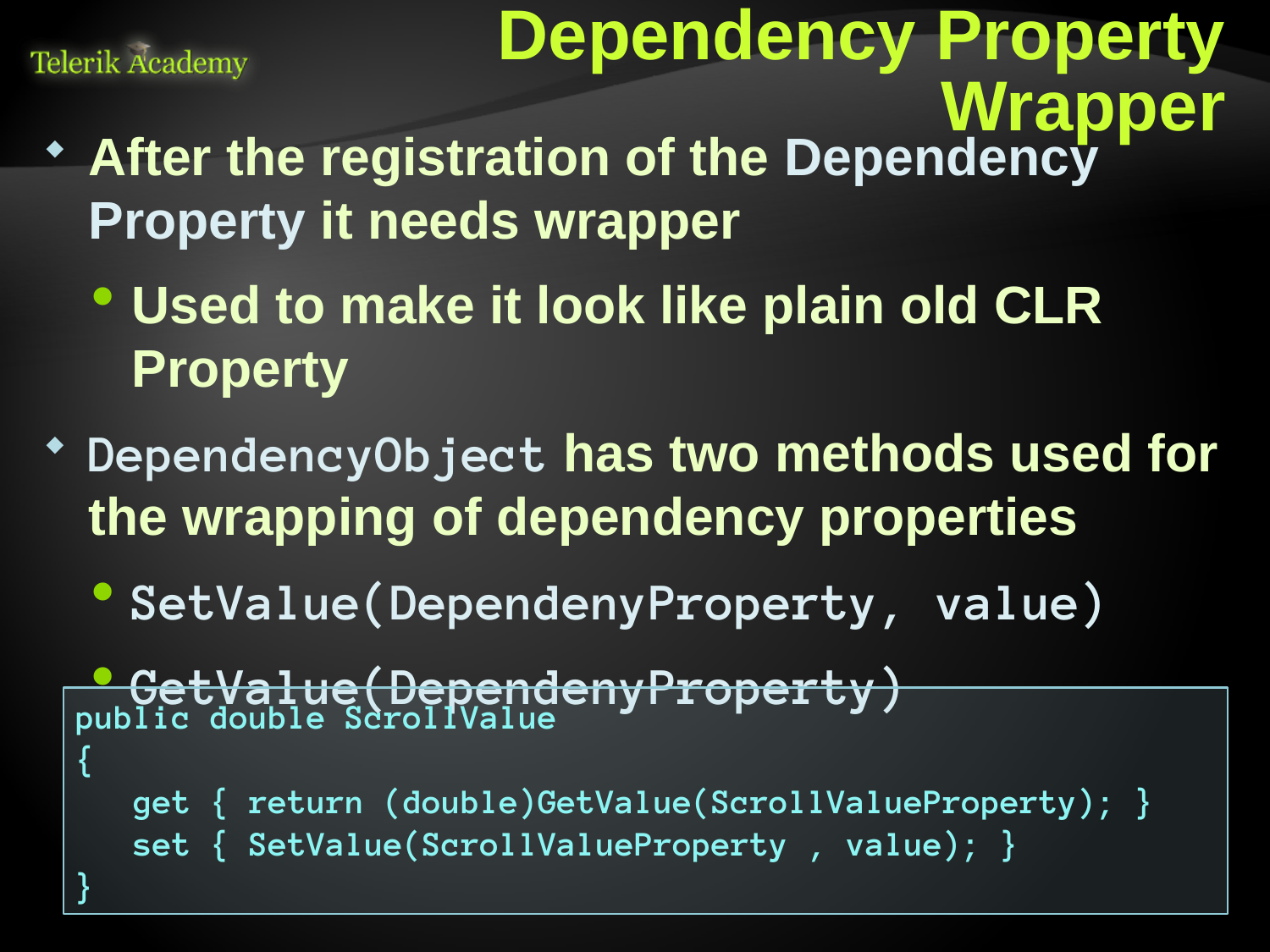

# Dependency Property Wrapper
After the registration of the Dependency Property it needs wrapper
Used to make it look like plain old CLR Property
DependencyObject has two methods used for the wrapping of dependency properties
SetValue(DependenyProperty, value)
GetValue(DependenyProperty)
public double ScrollValue
{
   get { return (double)GetValue(ScrollValueProperty); }
   set { SetValue(ScrollValueProperty , value); }
}